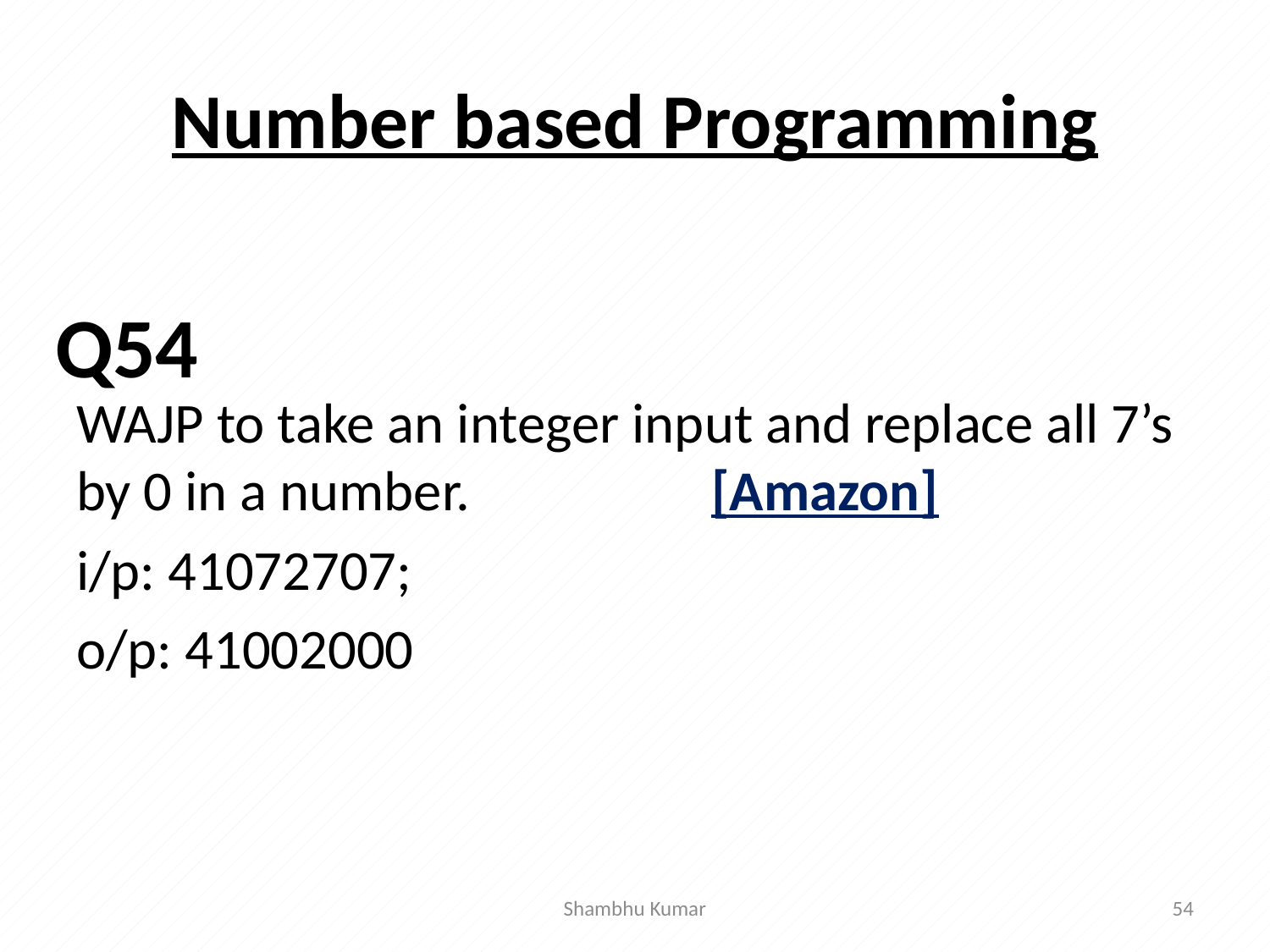

# Number based Programming

WAJP to take an integer input and replace all 7’s by 0 in a number.		[Amazon]
i/p: 41072707;
o/p: 41002000
Q54
Shambhu Kumar
54